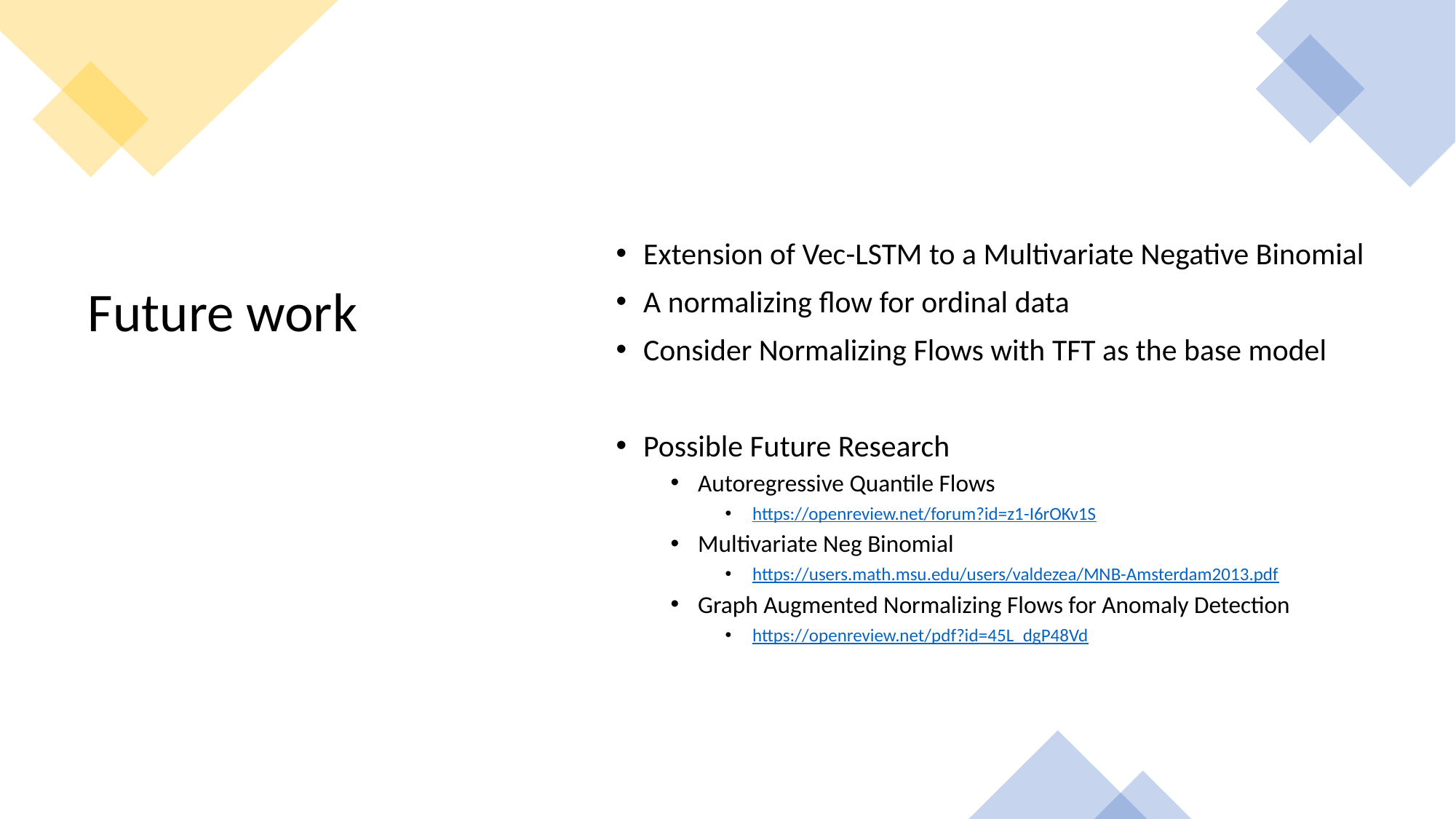

Extension of Vec-LSTM to a Multivariate Negative Binomial
A normalizing flow for ordinal data
Consider Normalizing Flows with TFT as the base model

Possible Future Research
Autoregressive Quantile Flows
https://openreview.net/forum?id=z1-I6rOKv1S
Multivariate Neg Binomial
https://users.math.msu.edu/users/valdezea/MNB-Amsterdam2013.pdf
Graph Augmented Normalizing Flows for Anomaly Detection
https://openreview.net/pdf?id=45L_dgP48Vd
# Future work